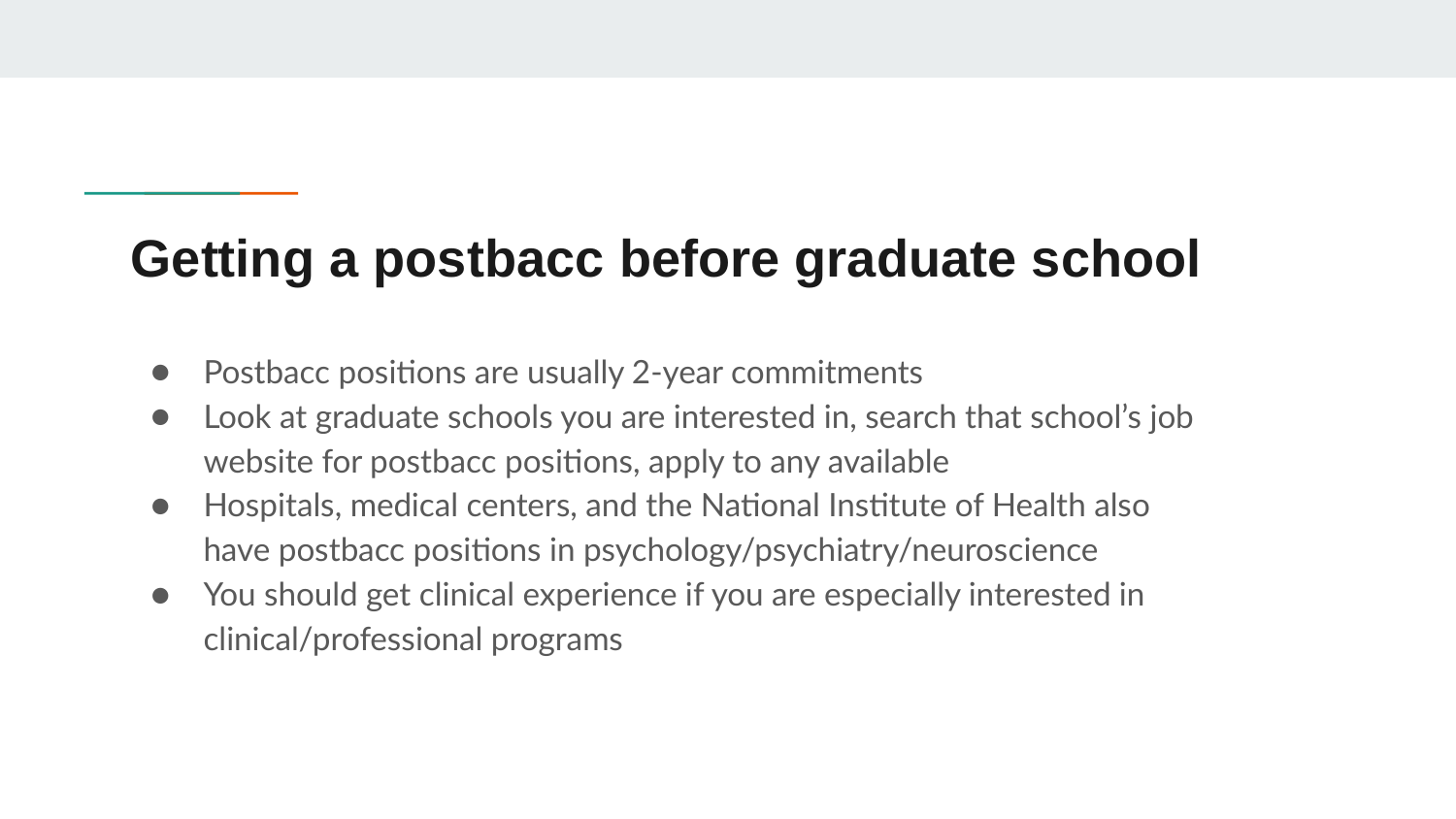

# Getting a postbacc before graduate school
Postbacc positions are usually 2-year commitments
Look at graduate schools you are interested in, search that school’s job website for postbacc positions, apply to any available
Hospitals, medical centers, and the National Institute of Health also have postbacc positions in psychology/psychiatry/neuroscience
You should get clinical experience if you are especially interested in clinical/professional programs